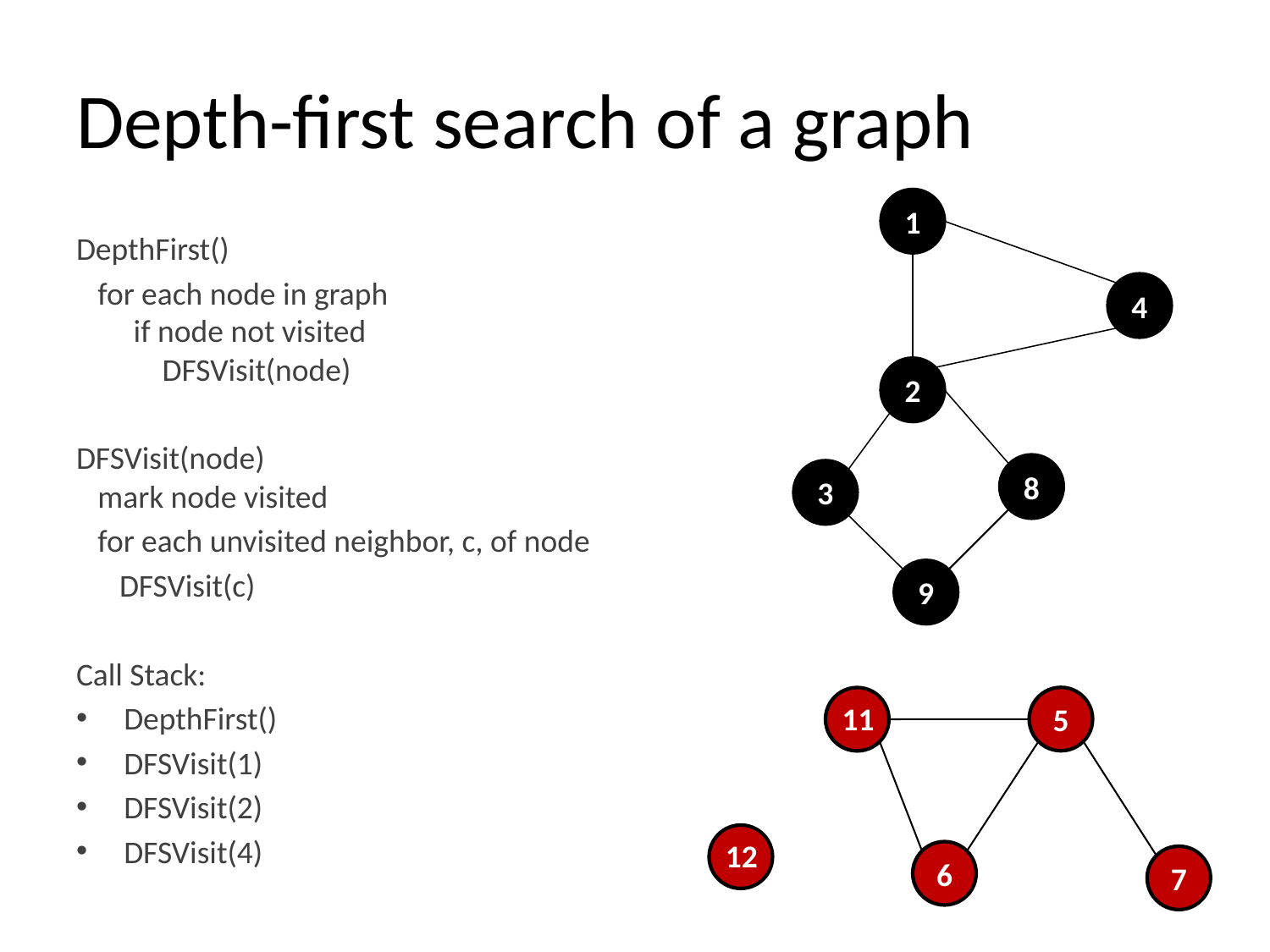

# Depth-first search of a graph
1
DepthFirst()
   for each node in graph
        if node not visited
            DFSVisit(node)

DFSVisit(node)
   mark node visited
   for each unvisited neighbor, c, of node
      DFSVisit(c)

Call Stack:
DepthFirst()
DFSVisit(1)
DFSVisit(2)
DFSVisit(4)
4
2
8
3
9
5

11

12
6
7